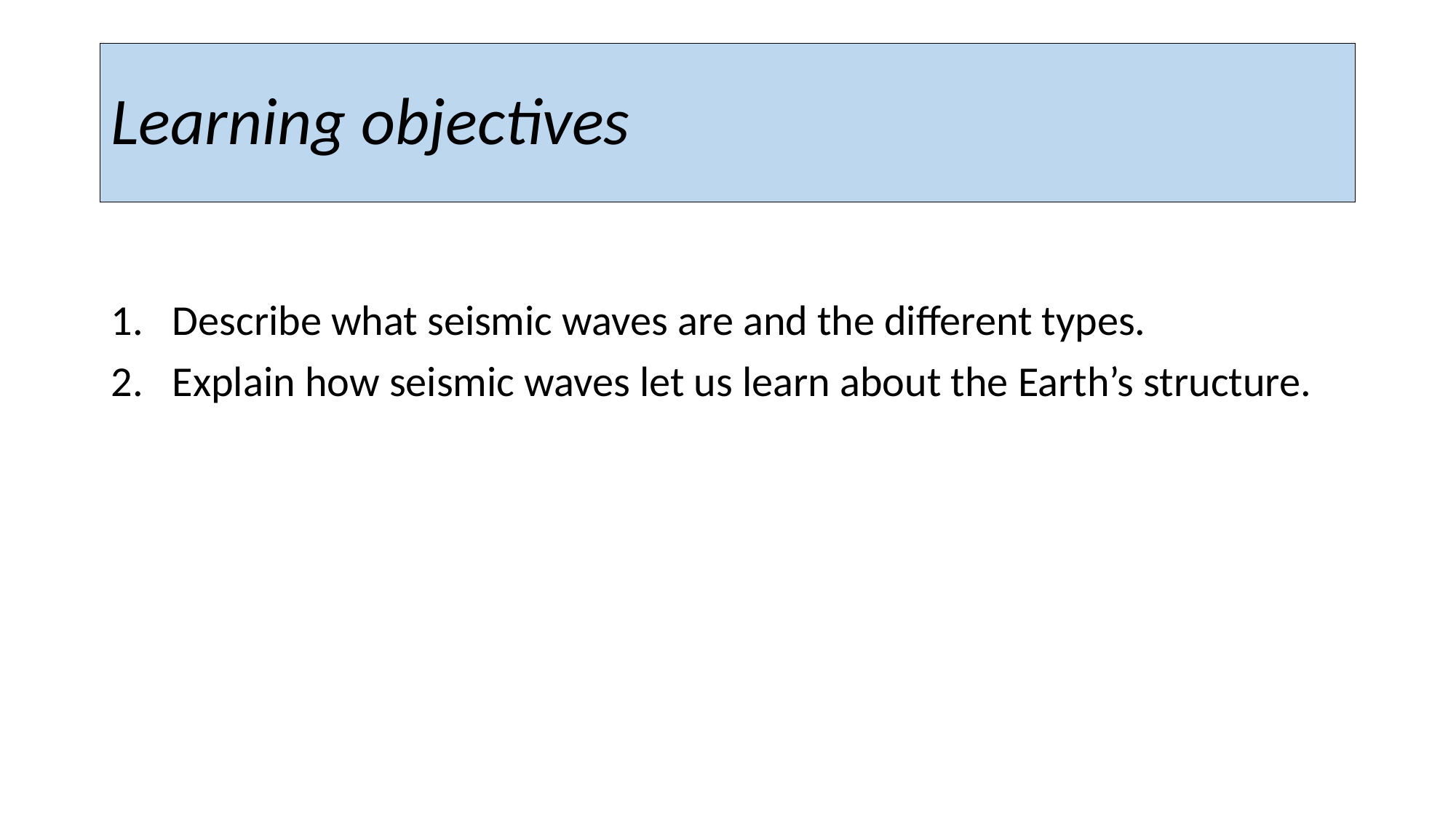

# Learning objectives
Describe what seismic waves are and the different types.
Explain how seismic waves let us learn about the Earth’s structure.